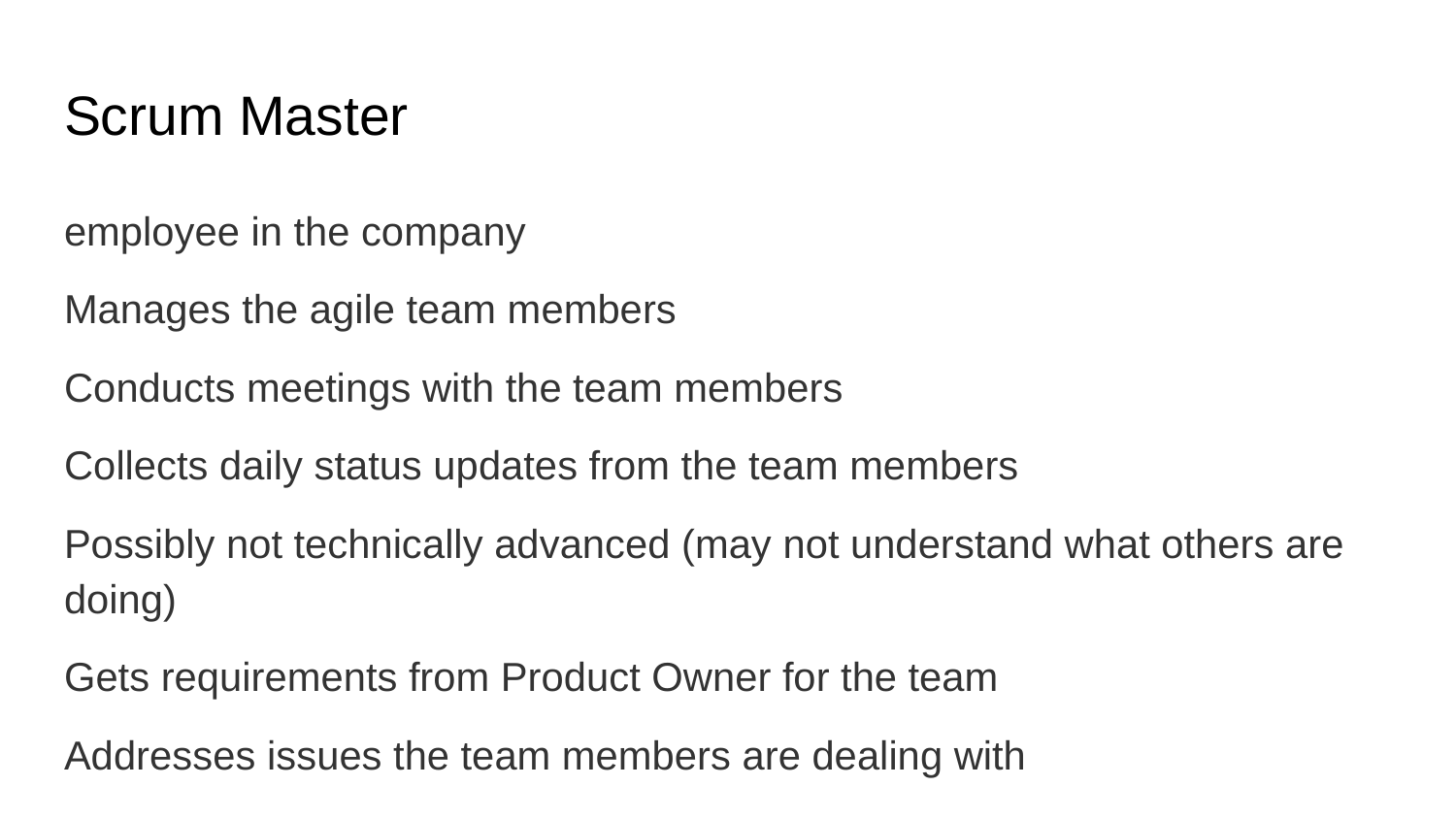

# Scrum Master
employee in the company
Manages the agile team members
Conducts meetings with the team members
Collects daily status updates from the team members
Possibly not technically advanced (may not understand what others are doing)
Gets requirements from Product Owner for the team
Addresses issues the team members are dealing with